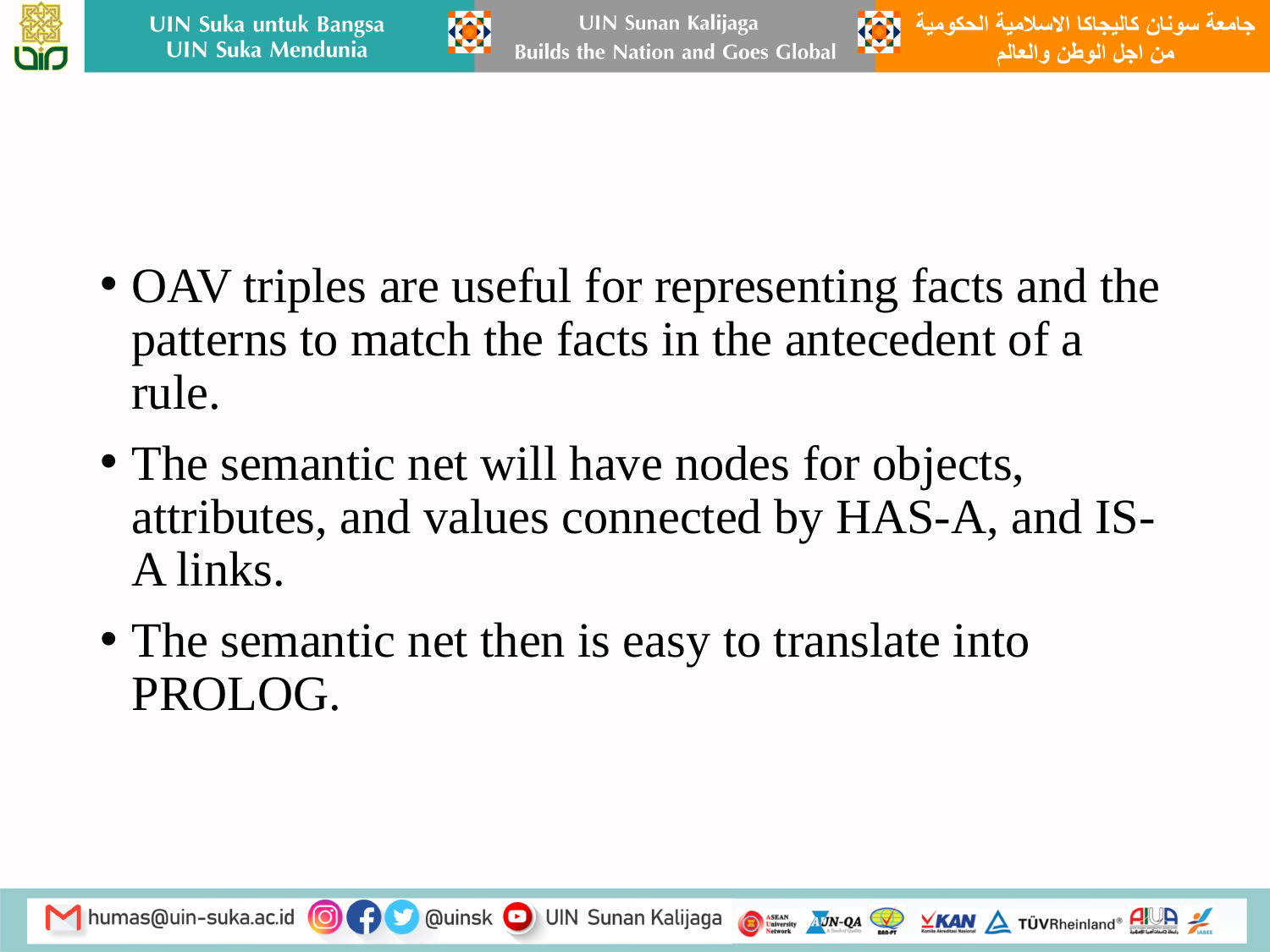

#
OAV triples are useful for representing facts and the patterns to match the facts in the antecedent of a rule.
The semantic net will have nodes for objects, attributes, and values connected by HAS-A, and IS-A links.
The semantic net then is easy to translate into PROLOG.